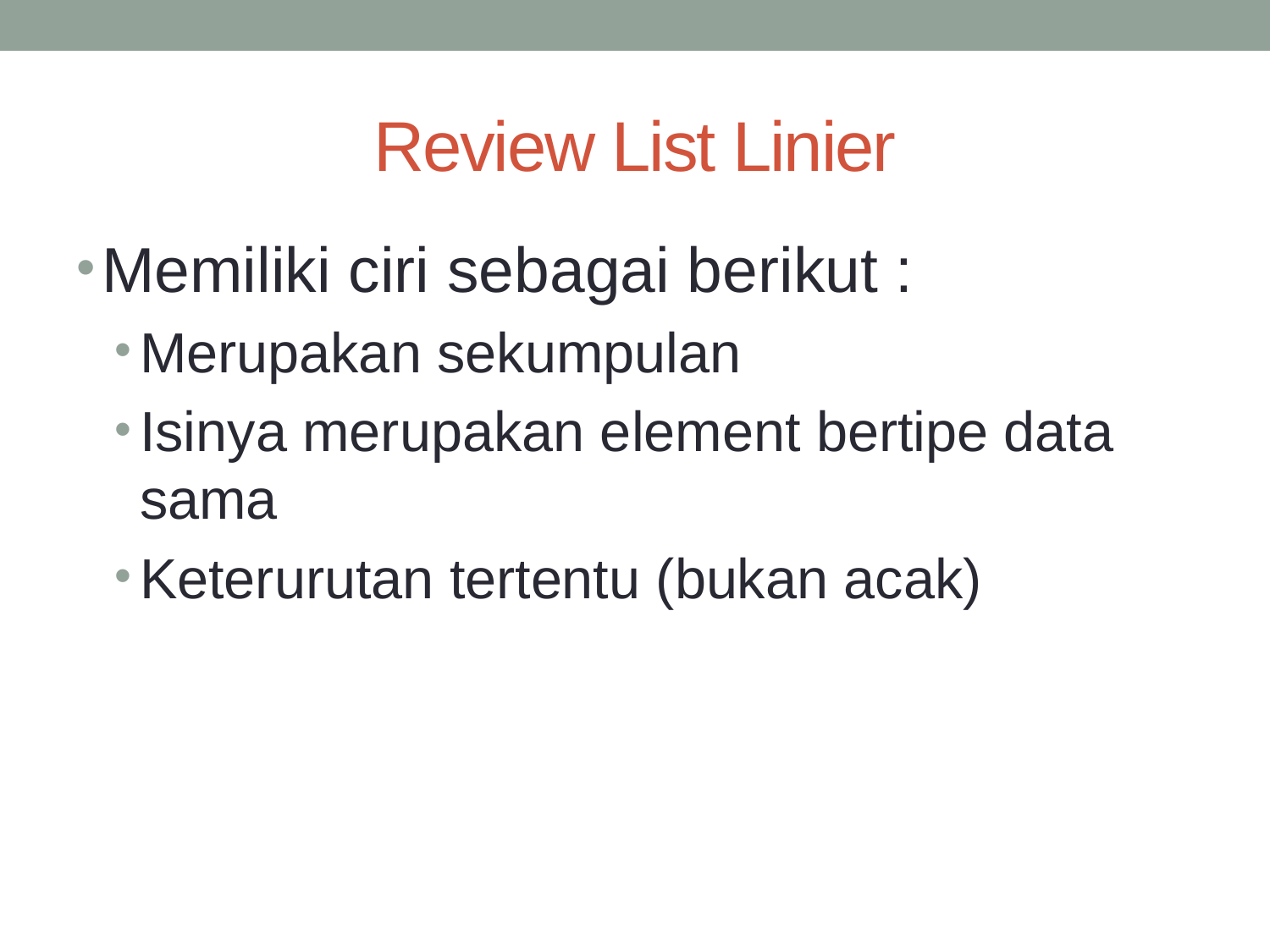

# Review List Linier
Memiliki ciri sebagai berikut :
Merupakan sekumpulan
Isinya merupakan element bertipe data sama
Keterurutan tertentu (bukan acak)